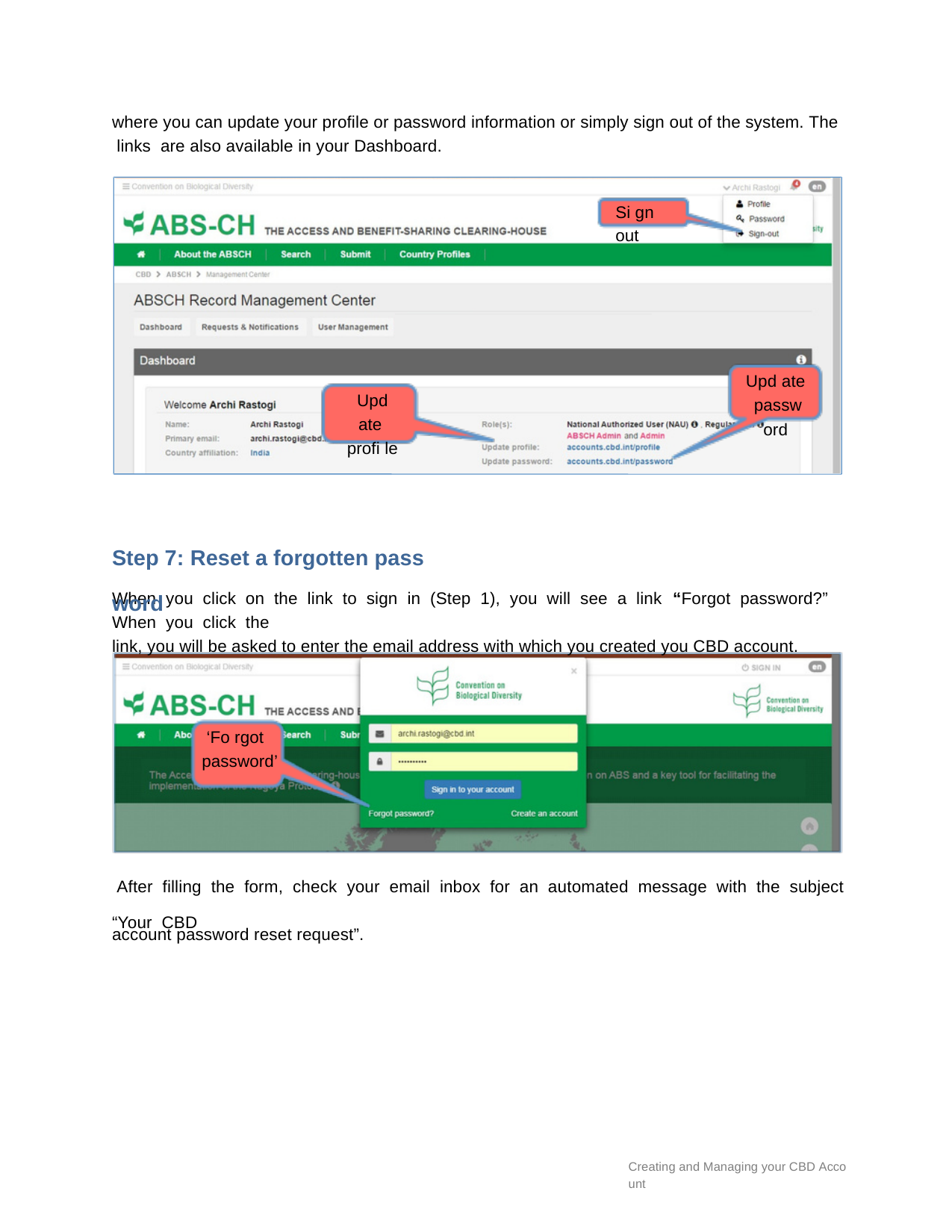

where you can update your profile or password information or simply sign out of the system. The links  are also available in your Dashboard.

Si gn  out

Upd ate  passw ord

Upd ate  profi le

  Step 7: Reset a forgotten password
When  you  click  on  the  link  to  sign  in  (Step  1),  you  will  see  a  link  “Forgot  password?”  When  you  click  the  link, you will be asked to enter the email address with which you created you CBD account.

‘Fo rgot   password’

 After  filling  the  form,  check  your  email  inbox  for  an  automated  message  with  the  subject  “Your  CBD
account password reset request”.
Creating and Managing your CBD Account